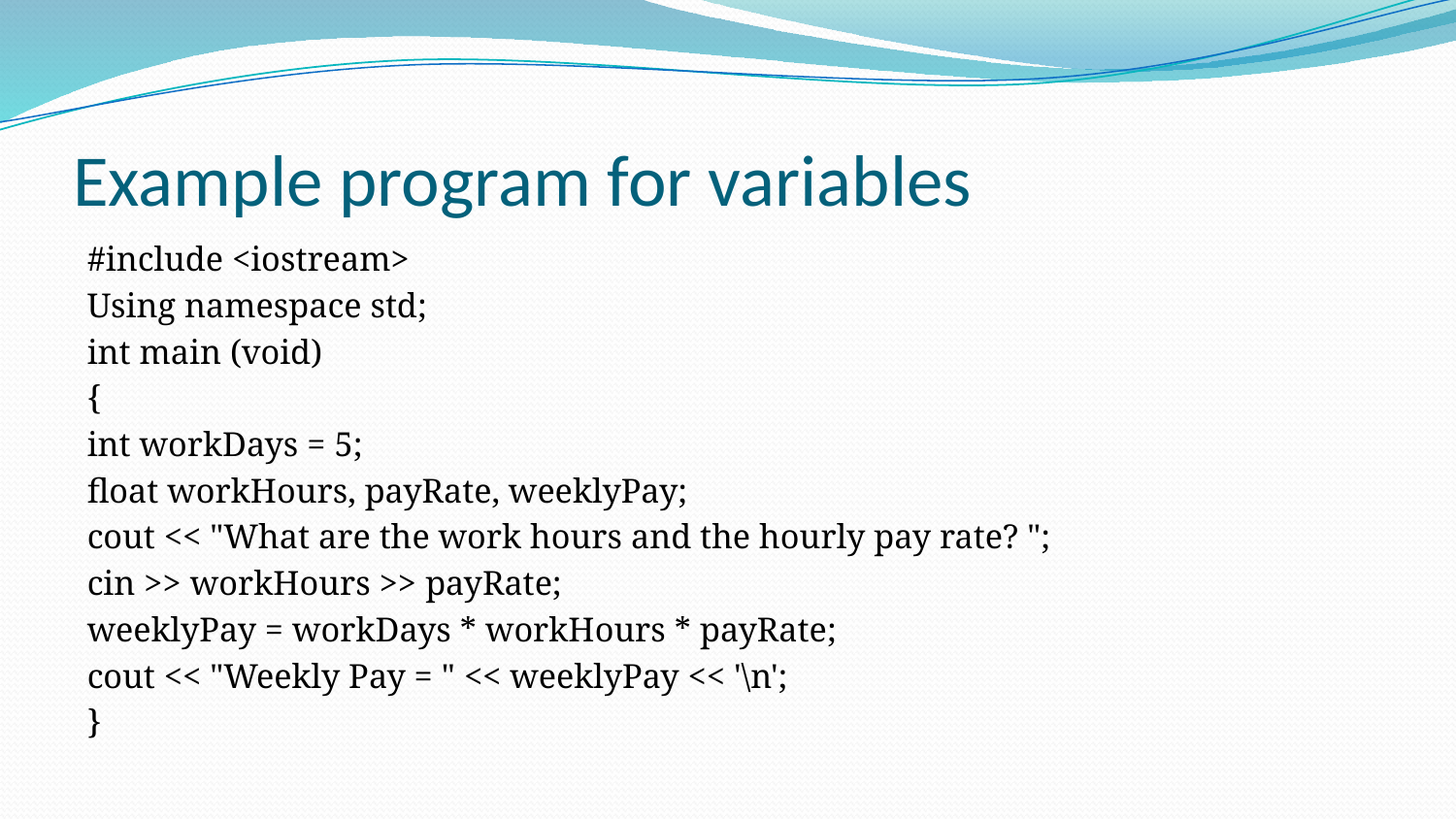

# Example program for variables
#include <iostream>
Using namespace std;
int main (void)
{
int workDays = 5;
float workHours, payRate, weeklyPay;
cout << "What are the work hours and the hourly pay rate? ";
cin >> workHours >> payRate;
weeklyPay = workDays * workHours * payRate;
cout << "Weekly Pay = " << weeklyPay << '\n';
}